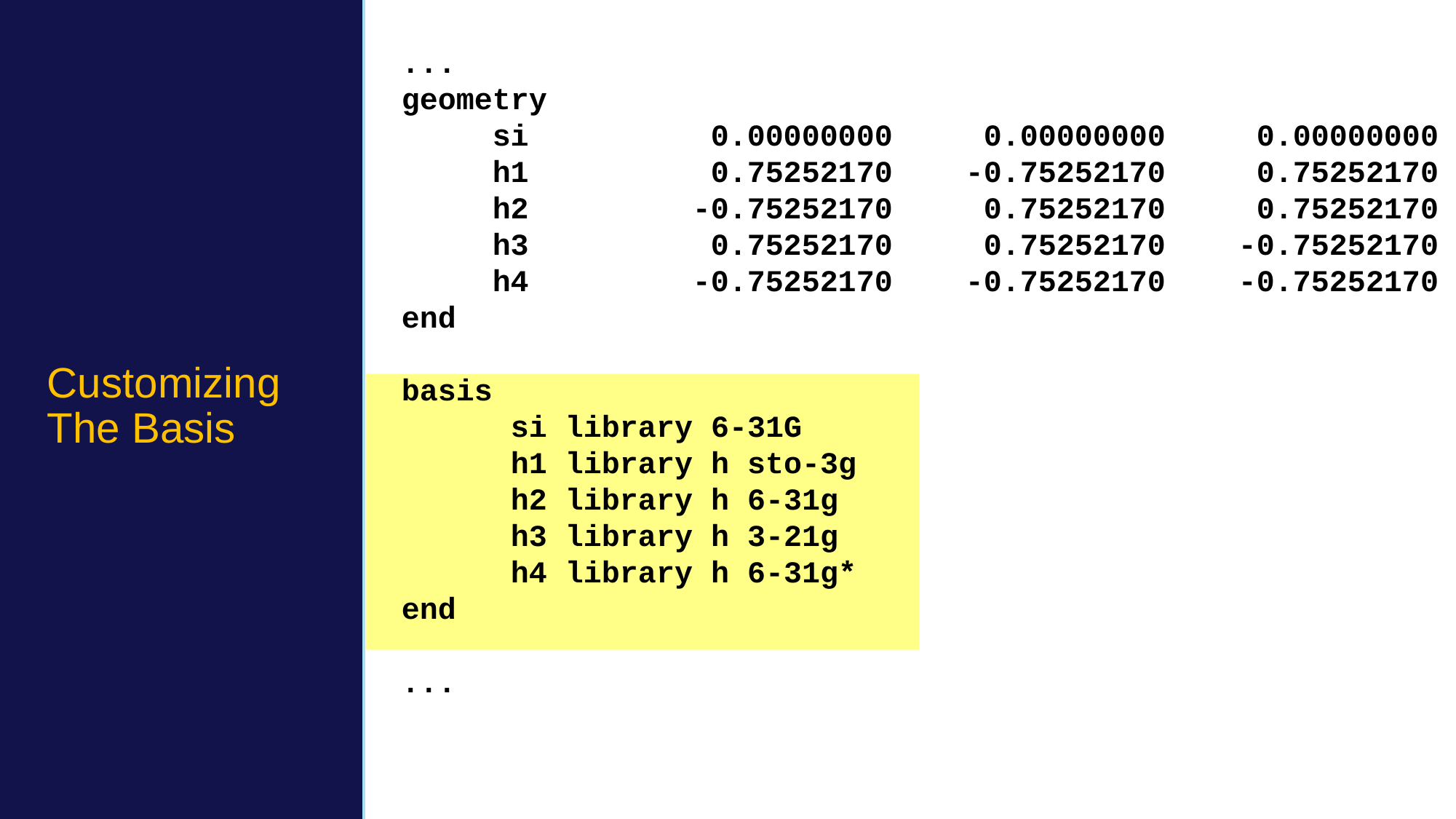

...
geometry
     si          0.00000000     0.00000000     0.00000000
     h1          0.75252170    -0.75252170     0.75252170
     h2         -0.75252170     0.75252170     0.75252170
     h3          0.75252170     0.75252170    -0.75252170
     h4         -0.75252170    -0.75252170    -0.75252170
end

basis
      si library 6-31G
      h1 library h sto-3g
      h2 library h 6-31g
      h3 library h 3-21g
      h4 library h 6-31g*
end

...
# Customizing The Basis